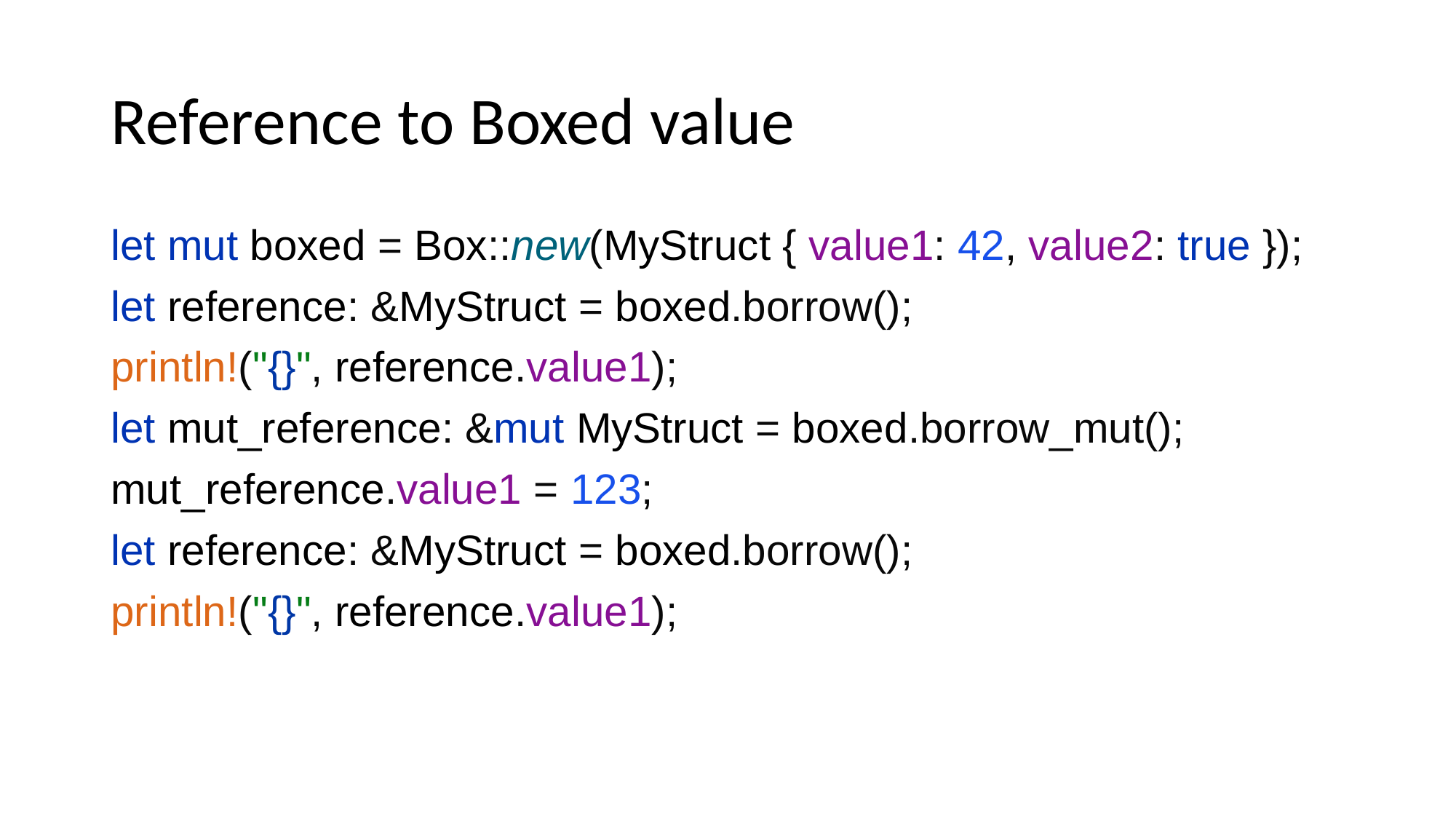

# Reference to Boxed value
let mut boxed = Box::new(MyStruct { value1: 42, value2: true });
let reference: &MyStruct = boxed.borrow();
println!("{}", reference.value1);
let mut_reference: &mut MyStruct = boxed.borrow_mut();
mut_reference.value1 = 123;
let reference: &MyStruct = boxed.borrow();
println!("{}", reference.value1);